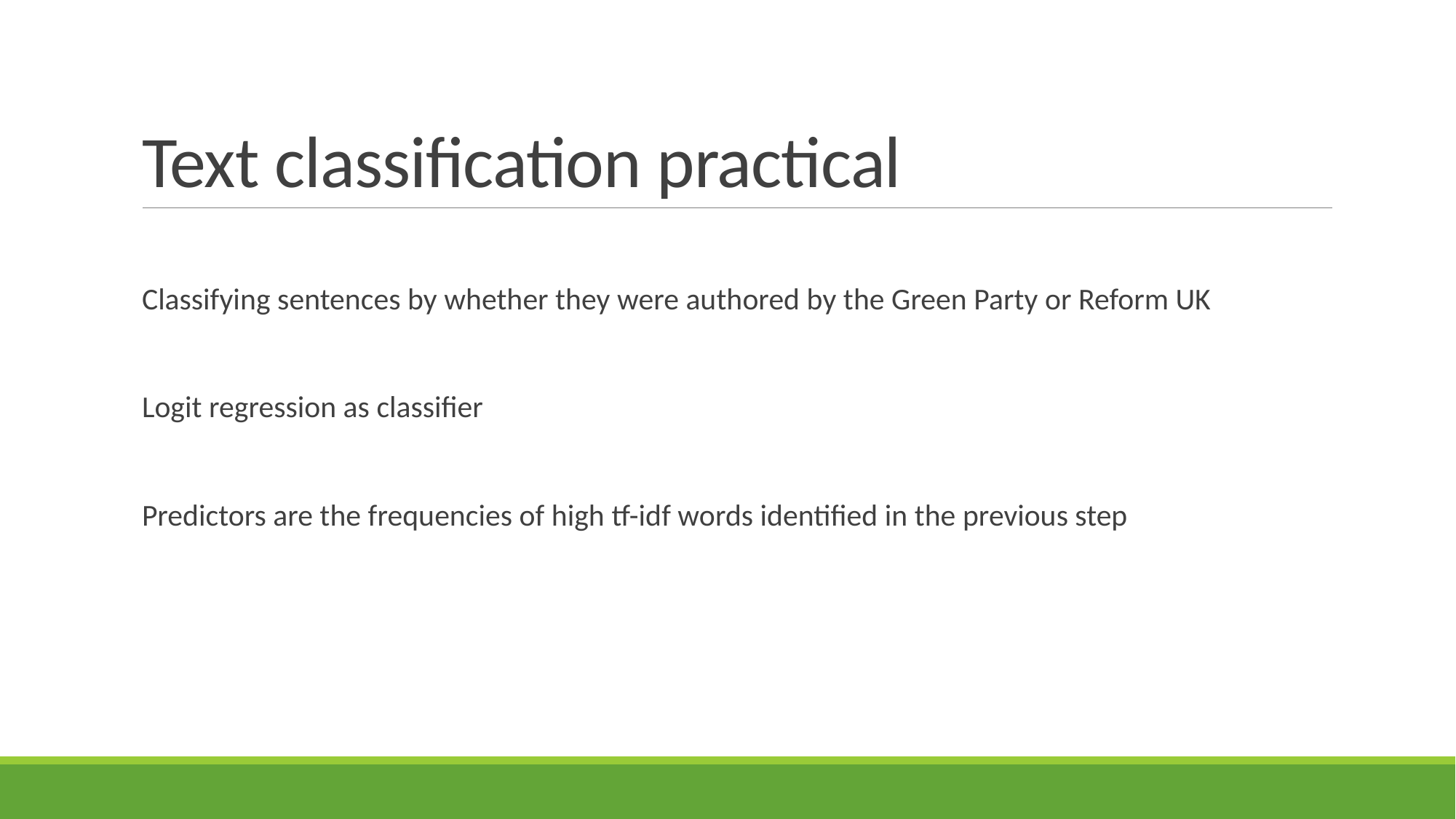

# Text classification practical

Classifying sentences by whether they were authored by the Green Party or Reform UK

Logit regression as classifier

Predictors are the frequencies of high tf-idf words identified in the previous step